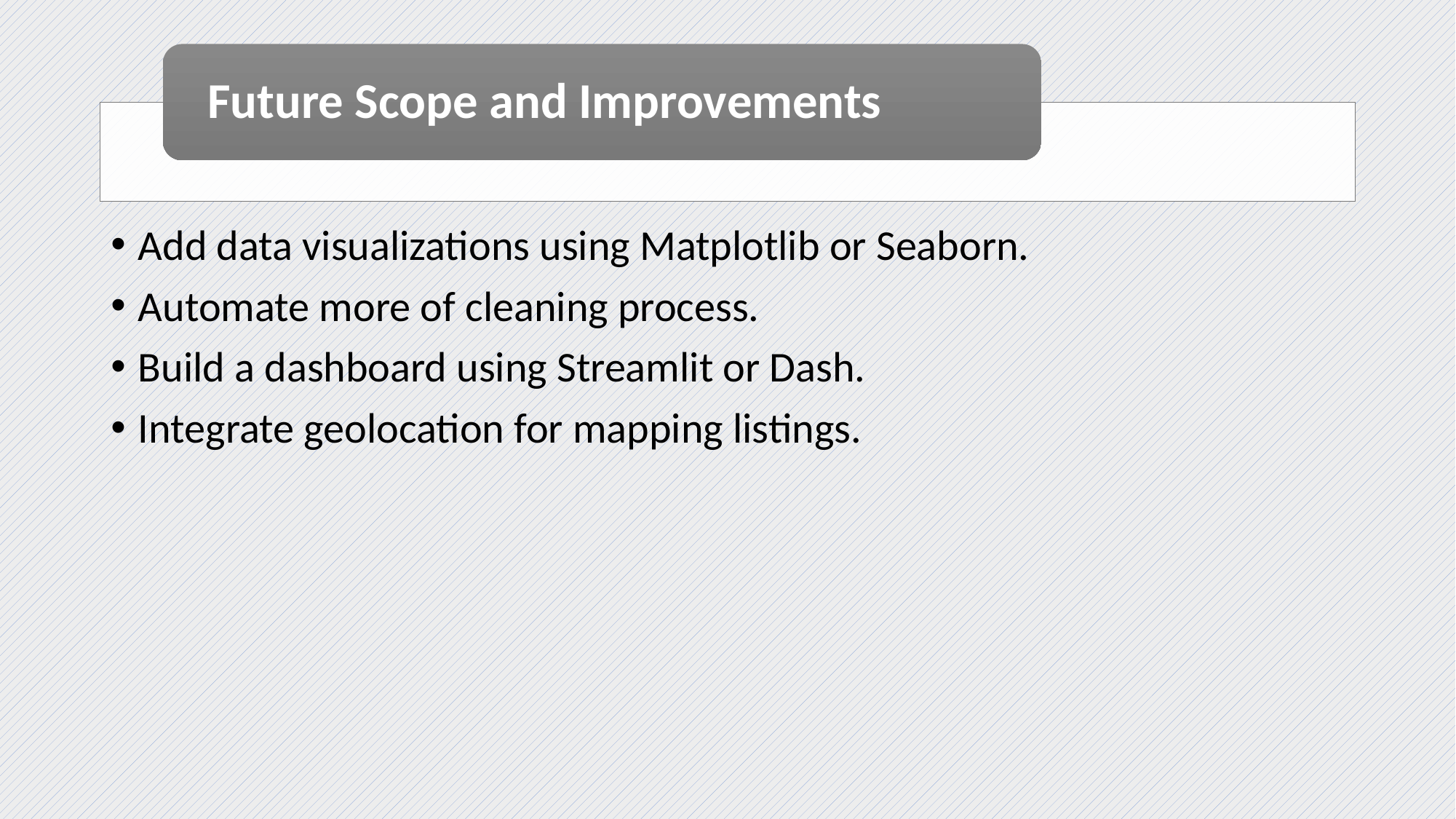

Future Scope and Improvements
Add data visualizations using Matplotlib or Seaborn.
Automate more of cleaning process.
Build a dashboard using Streamlit or Dash.
Integrate geolocation for mapping listings.